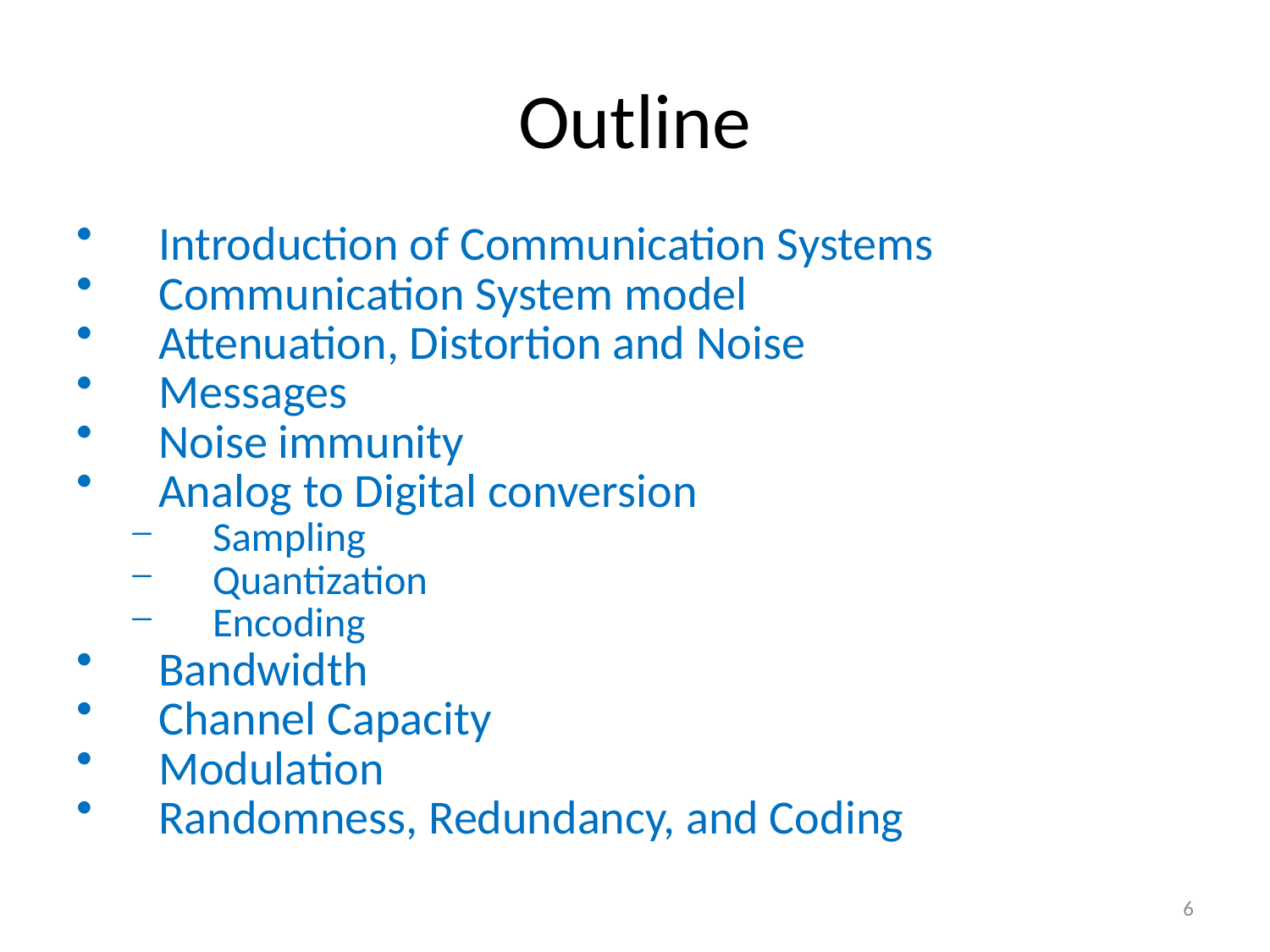

# Outline
Introduction of Communication Systems
Communication System model
Attenuation, Distortion and Noise
Messages
Noise immunity
Analog to Digital conversion
Sampling
Quantization
Encoding
Bandwidth
Channel Capacity
Modulation
Randomness, Redundancy, and Coding
6